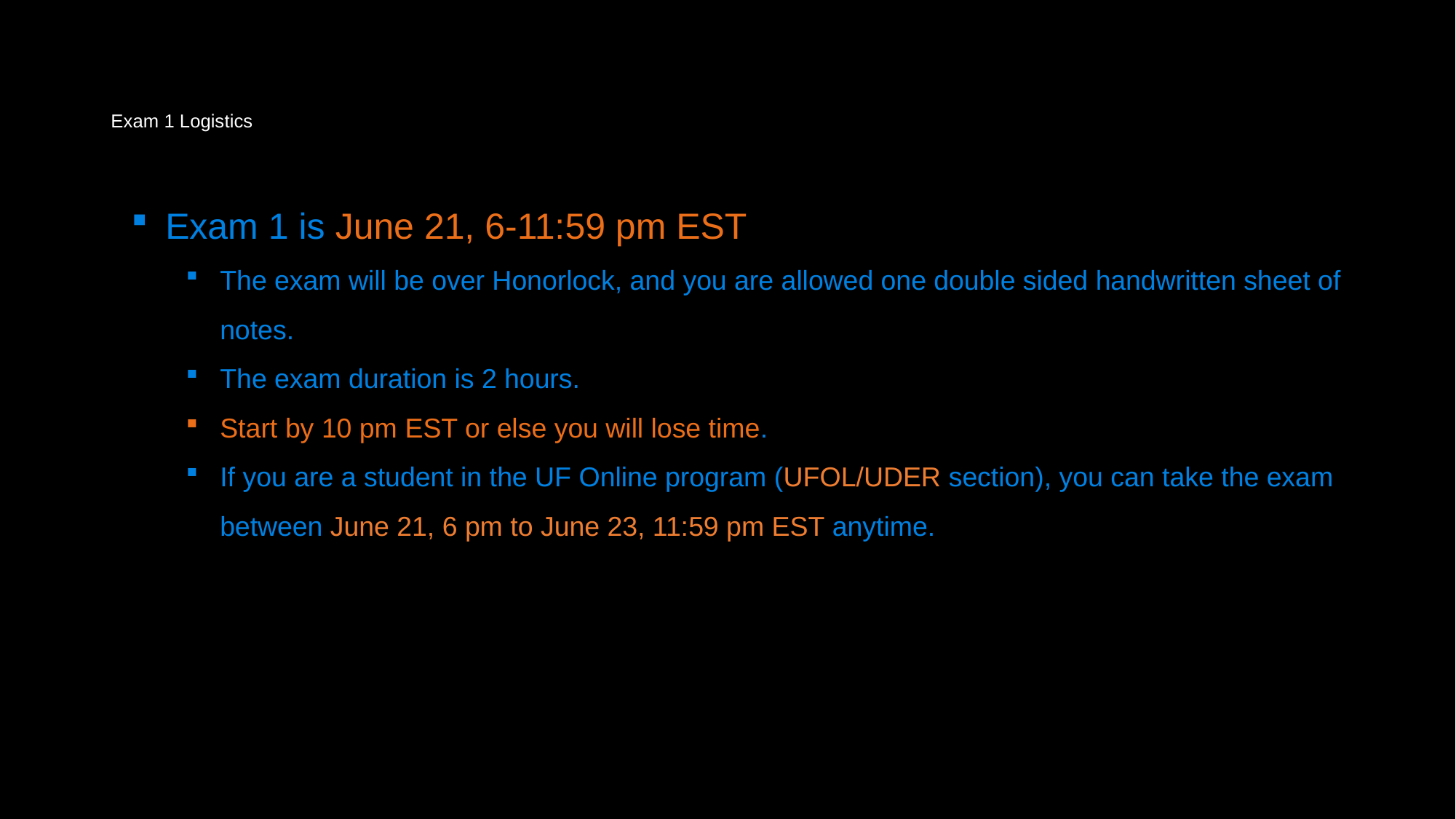

# Exam 1 Logistics
Exam 1 is June 21, 6-11:59 pm EST
The exam will be over Honorlock, and you are allowed one double sided handwritten sheet of notes.
The exam duration is 2 hours.
Start by 10 pm EST or else you will lose time.
If you are a student in the UF Online program (UFOL/UDER section), you can take the exam between June 21, 6 pm to June 23, 11:59 pm EST anytime.